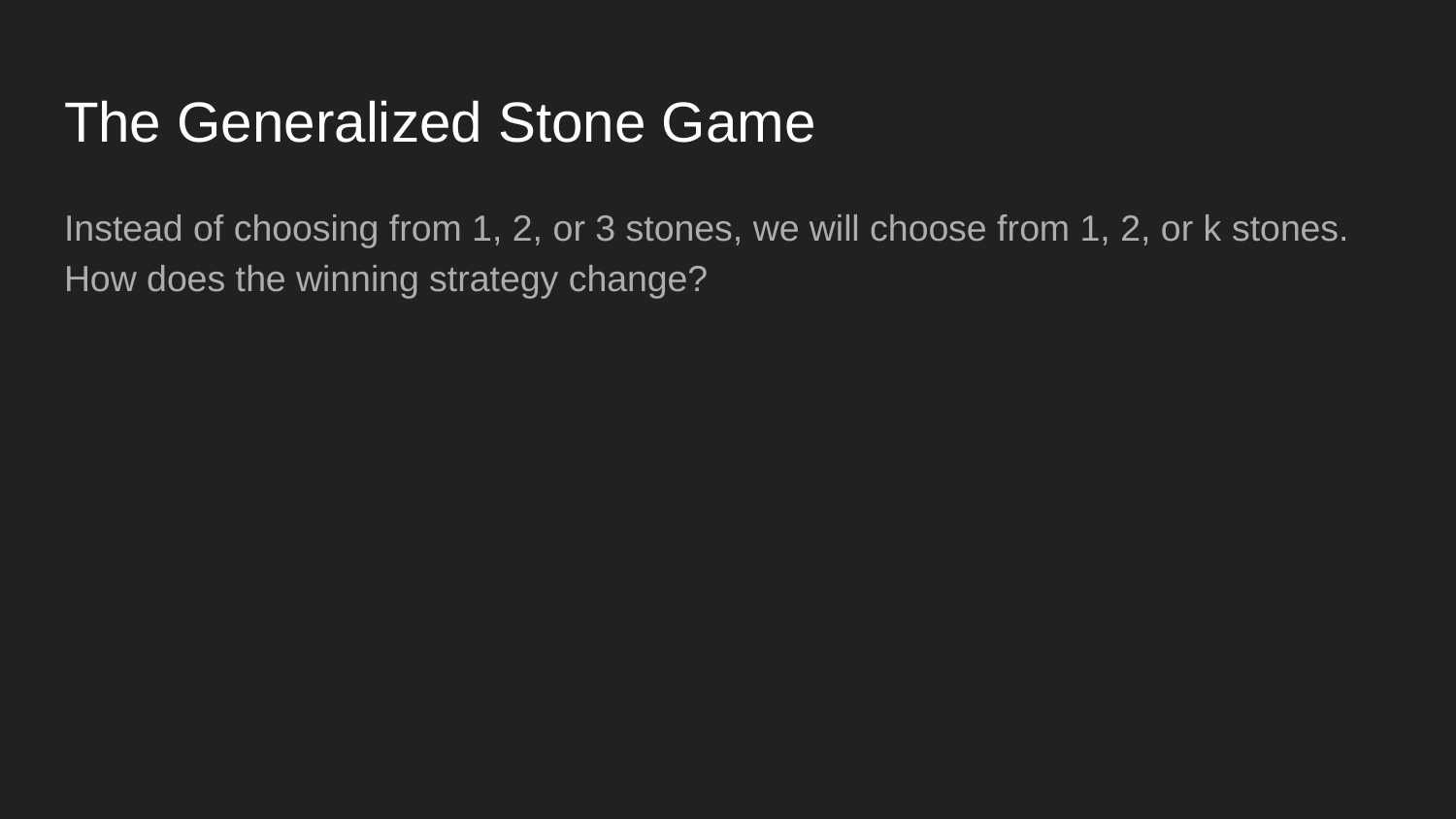

# The Generalized Stone Game
Instead of choosing from 1, 2, or 3 stones, we will choose from 1, 2, or k stones. How does the winning strategy change?